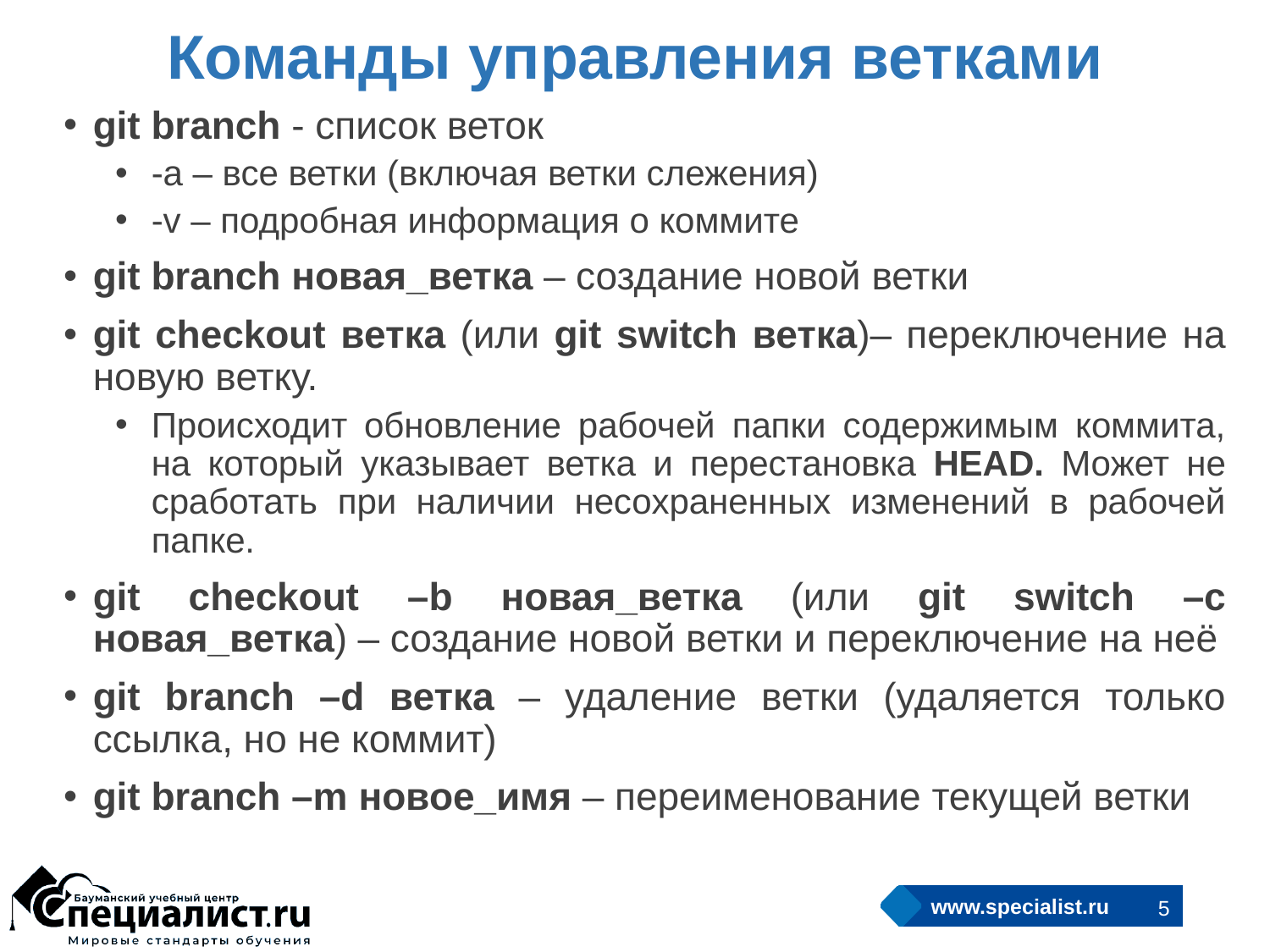

# Команды управления ветками
git branch - список веток
-a – все ветки (включая ветки слежения)
-v – подробная информация о коммите
git branch новая_ветка – создание новой ветки
git checkout ветка (или git switch ветка)– переключение на новую ветку.
Происходит обновление рабочей папки содержимым коммита, на который указывает ветка и перестановка HEAD. Может не сработать при наличии несохраненных изменений в рабочей папке.
git checkout –b новая_ветка (или git switch –c новая_ветка) – создание новой ветки и переключение на неё
git branch –d ветка – удаление ветки (удаляется только ссылка, но не коммит)
git branch –m новое_имя – переименование текущей ветки

5